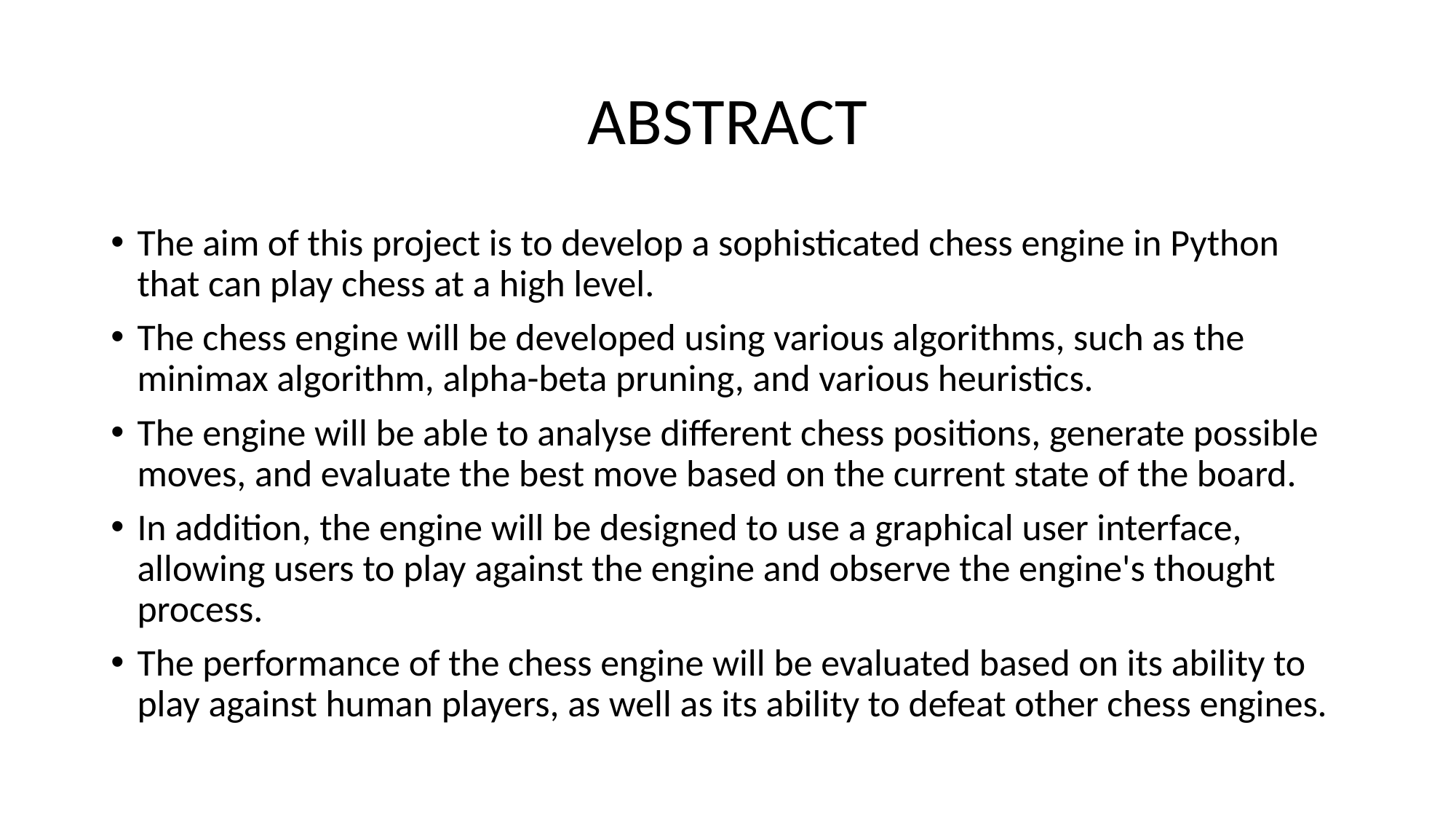

# ABSTRACT
The aim of this project is to develop a sophisticated chess engine in Python that can play chess at a high level.
The chess engine will be developed using various algorithms, such as the minimax algorithm, alpha-beta pruning, and various heuristics.
The engine will be able to analyse different chess positions, generate possible moves, and evaluate the best move based on the current state of the board.
In addition, the engine will be designed to use a graphical user interface, allowing users to play against the engine and observe the engine's thought process.
The performance of the chess engine will be evaluated based on its ability to play against human players, as well as its ability to defeat other chess engines.